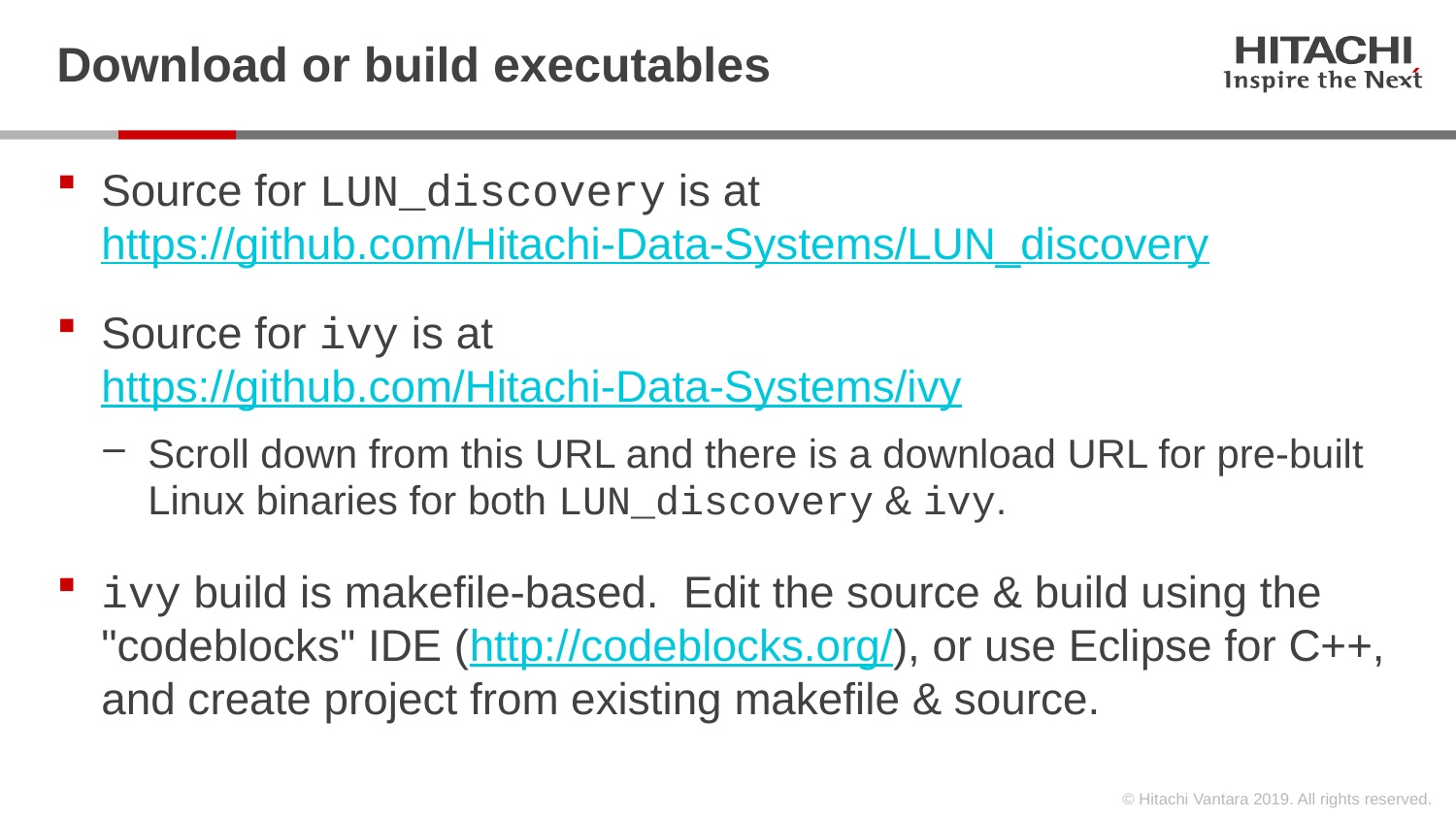

# Download or build executables
Source for LUN_discovery is at
https://github.com/Hitachi-Data-Systems/LUN_discovery
Source for ivy is at
https://github.com/Hitachi-Data-Systems/ivy
Scroll down from this URL and there is a download URL for pre-built Linux binaries for both LUN_discovery & ivy.
ivy build is makefile-based.  Edit the source & build using the "codeblocks" IDE (http://codeblocks.org/), or use Eclipse for C++, and create project from existing makefile & source.